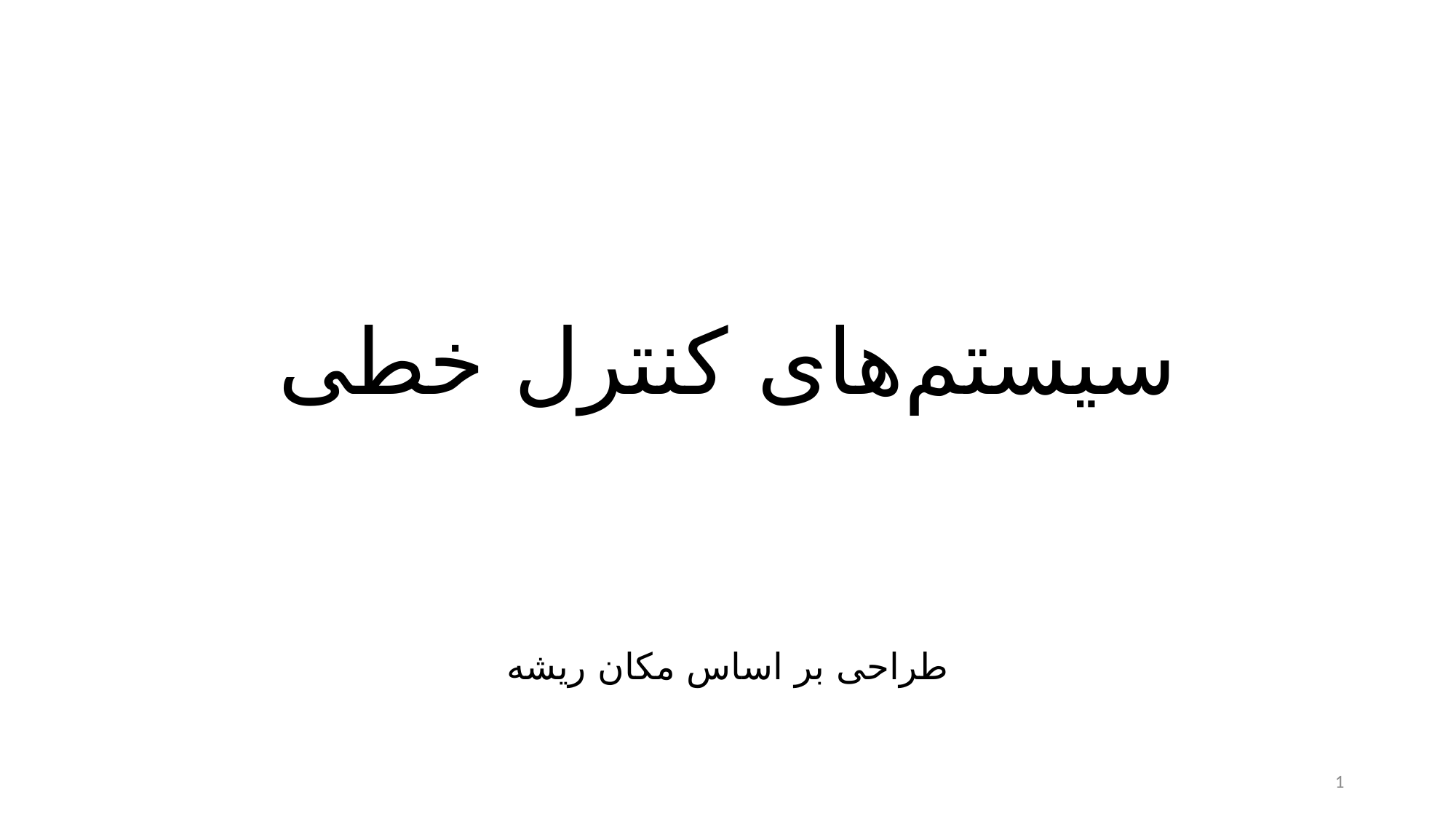

# سیستم‌های کنترل خطی

طراحی بر اساس مکان ریشه
1